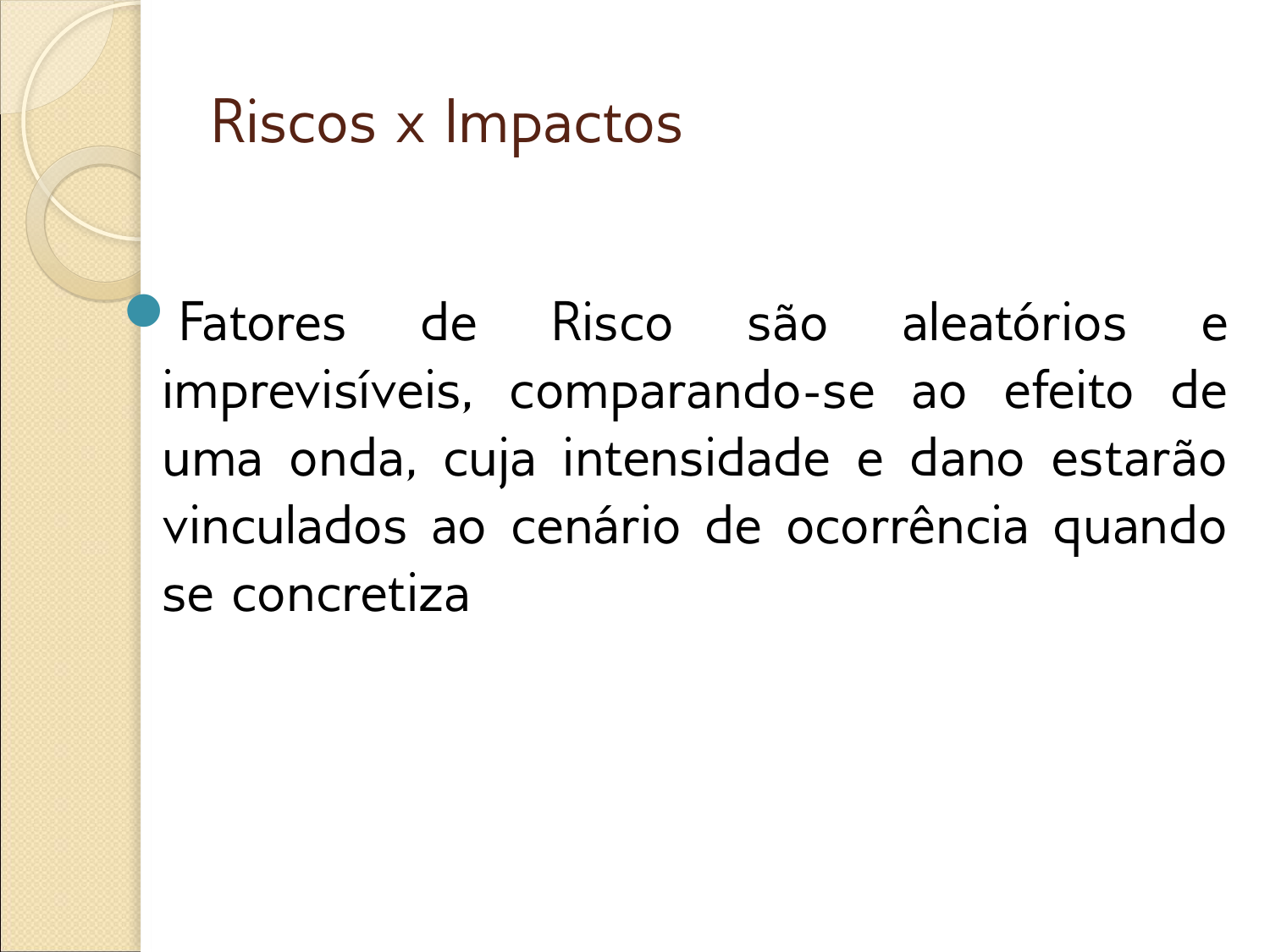

Riscos x Impactos
Fatores de Risco são aleatórios e imprevisíveis, comparando-se ao efeito de uma onda, cuja intensidade e dano estarão vinculados ao cenário de ocorrência quando se concretiza